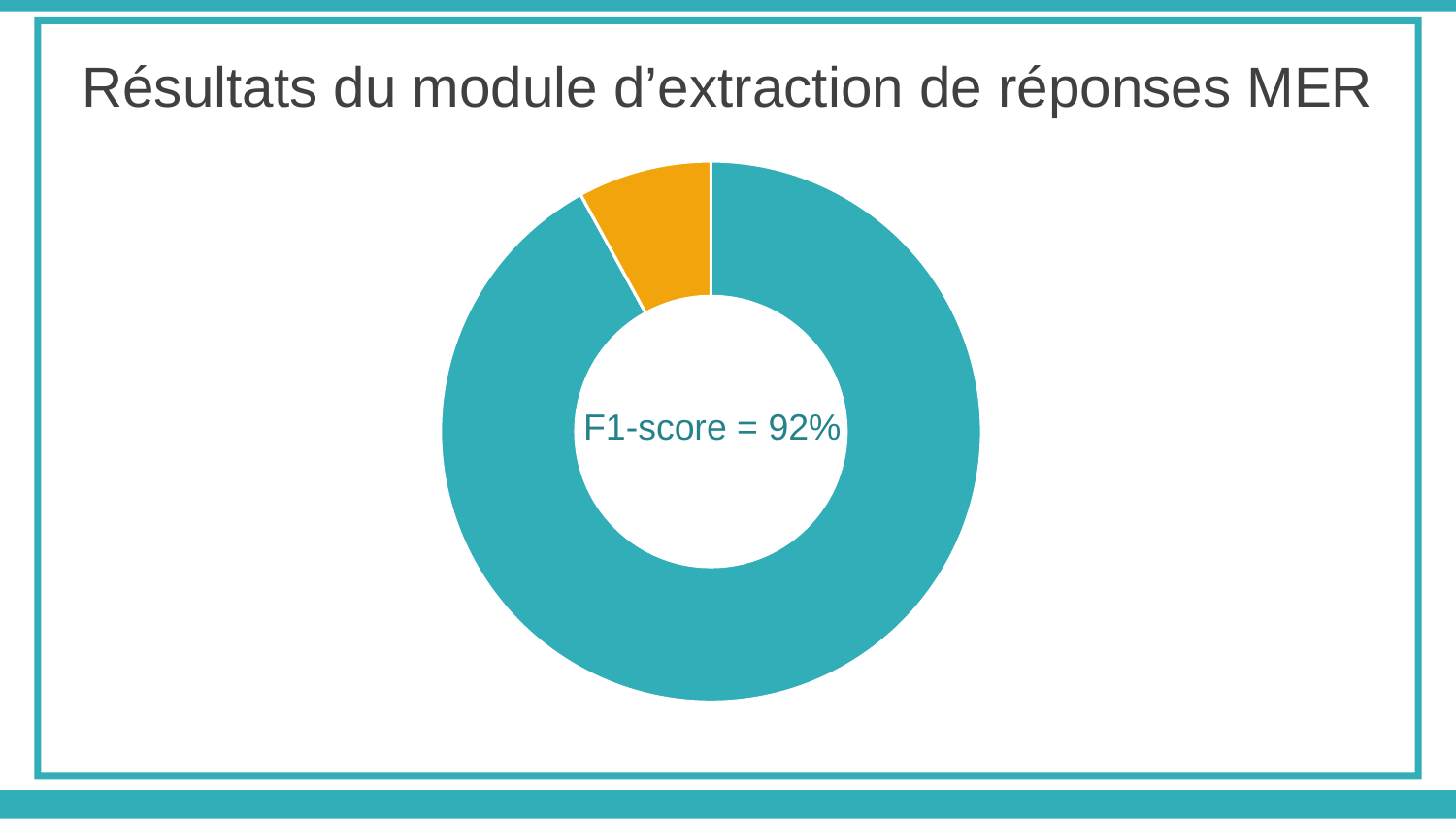

Résultats du module d’extraction de réponses MER

### Chart

| Category | Sales |
|---|---|
| 1st Qtr | 0.92 |
F1-score = 92%